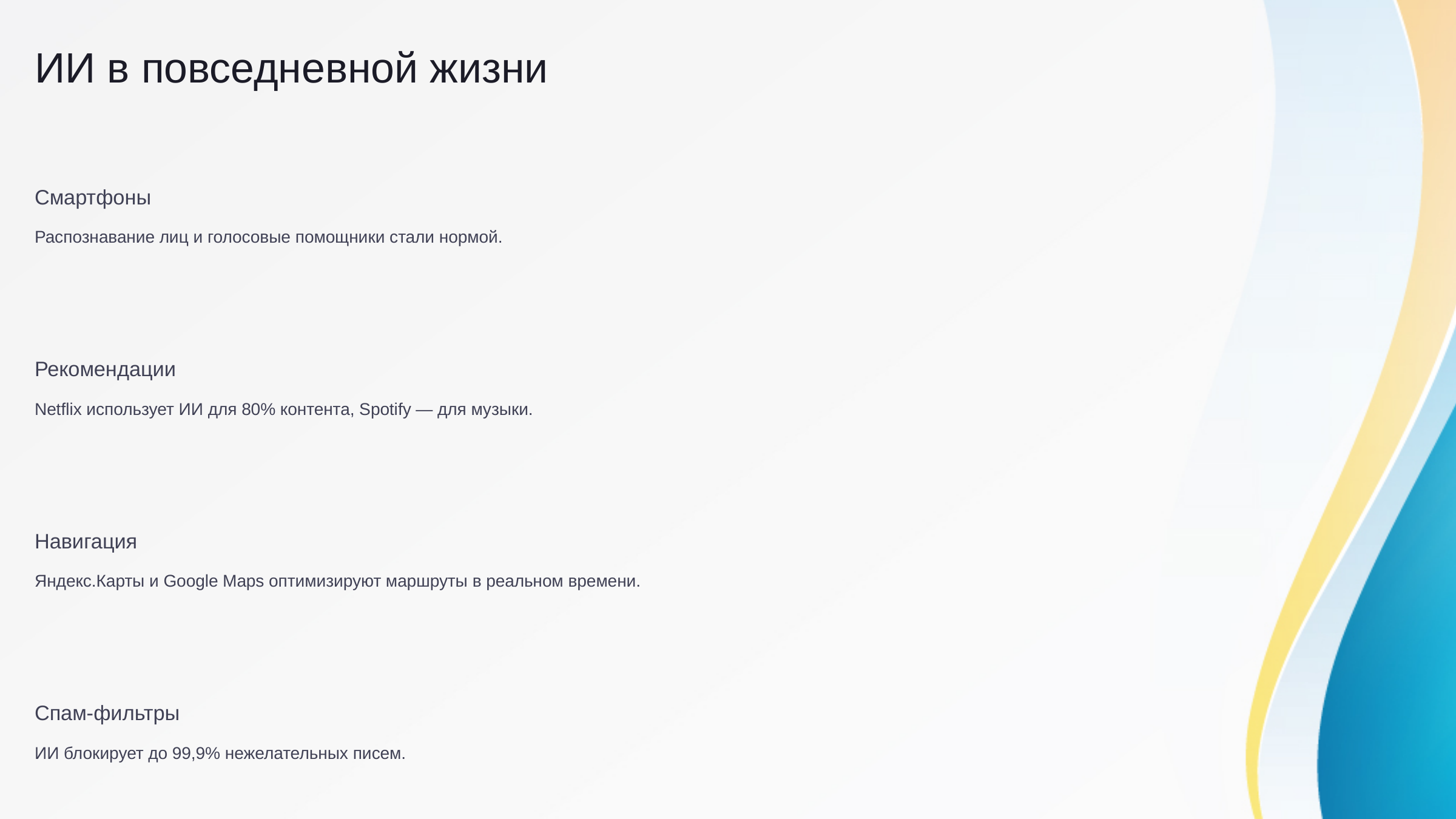

ИИ в повседневной жизни
Смартфоны
Распознавание лиц и голосовые помощники стали нормой.
Рекомендации
Netflix использует ИИ для 80% контента, Spotify — для музыки.
Навигация
Яндекс.Карты и Google Maps оптимизируют маршруты в реальном времени.
Спам-фильтры
ИИ блокирует до 99,9% нежелательных писем.